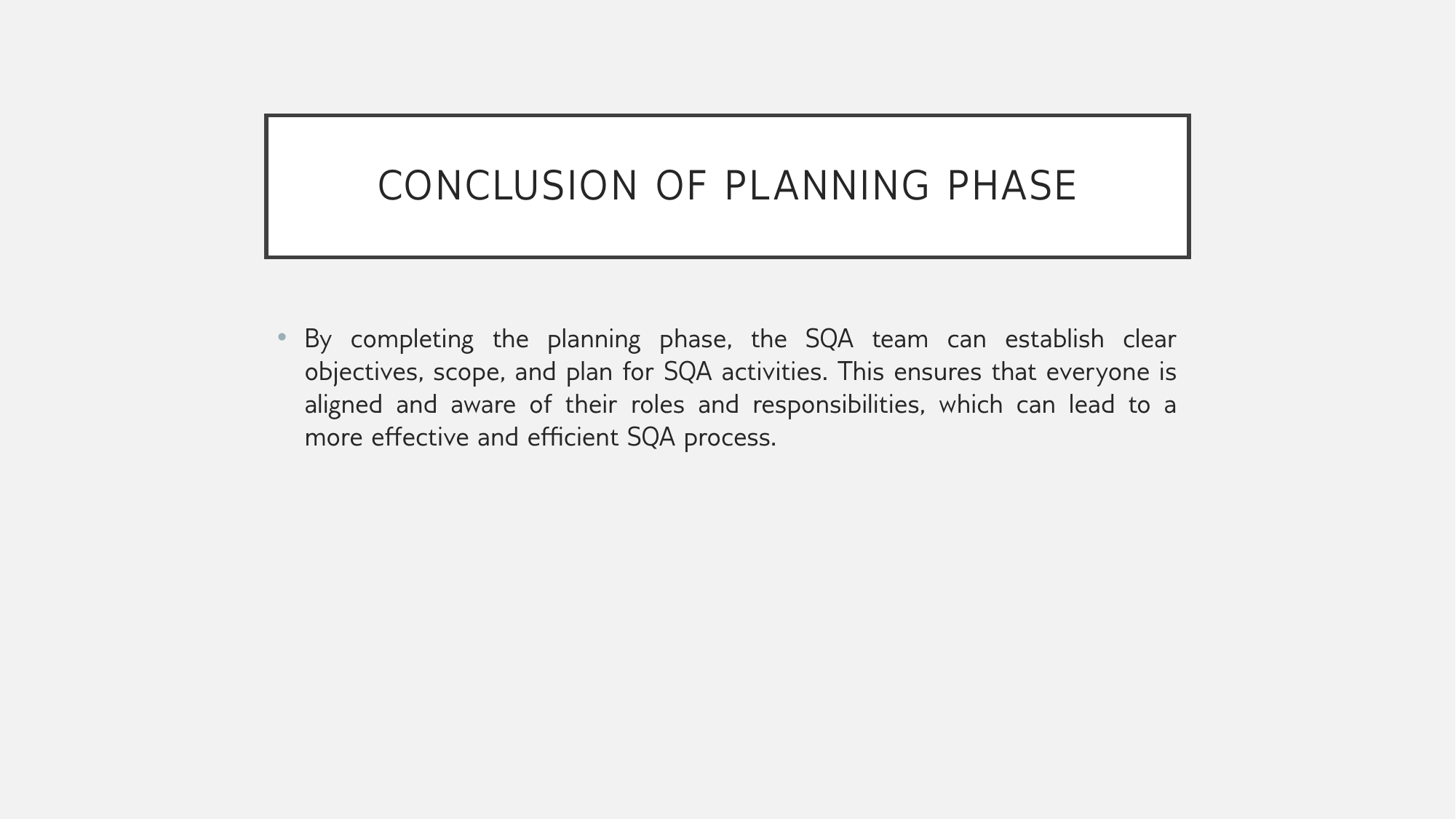

# Conclusion OF Planning phase
By completing the planning phase, the SQA team can establish clear objectives, scope, and plan for SQA activities. This ensures that everyone is aligned and aware of their roles and responsibilities, which can lead to a more effective and efficient SQA process.